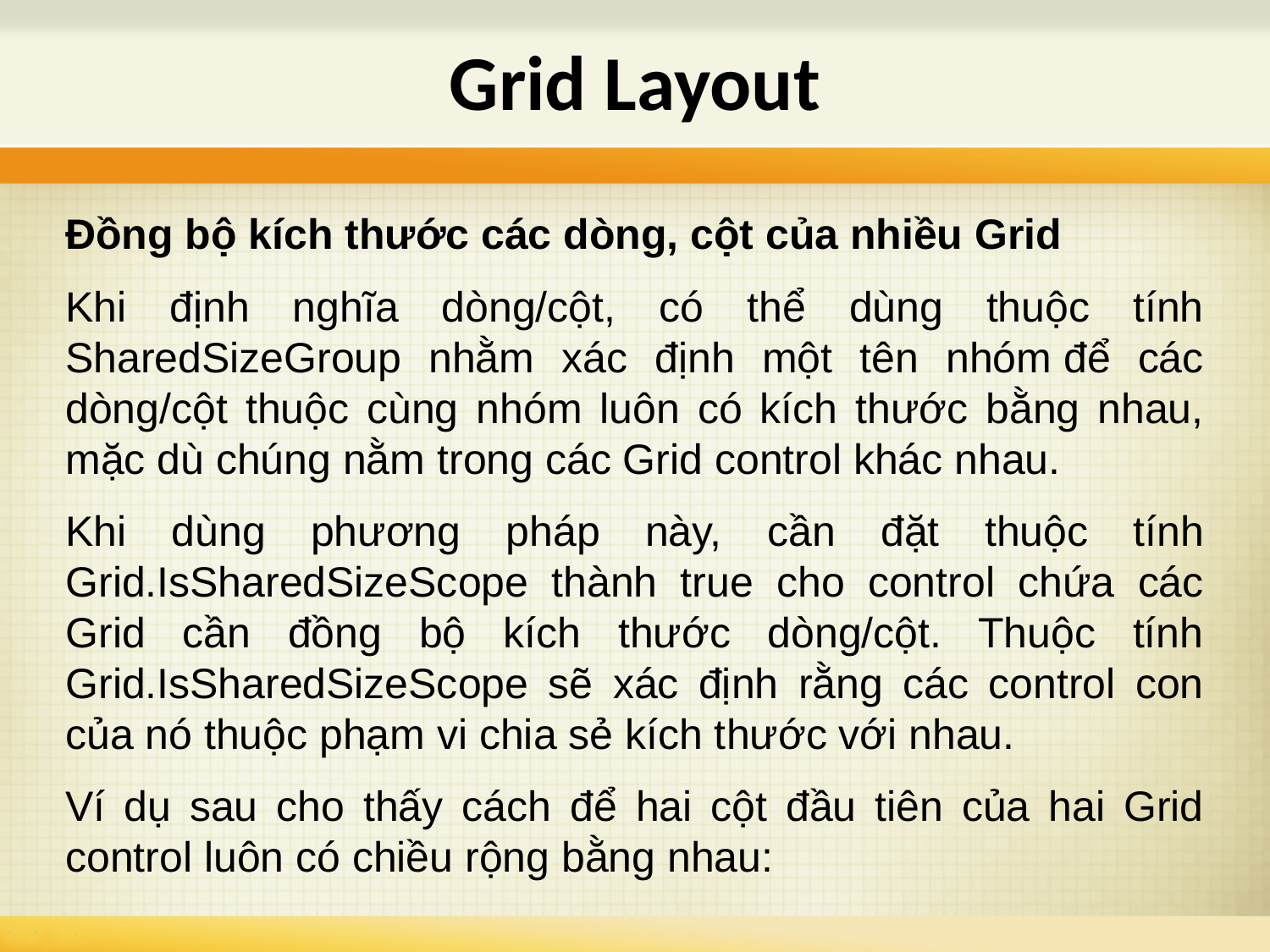

# Grid Layout
Đồng bộ kích thước các dòng, cột của nhiều Grid
Khi định nghĩa dòng/cột, có thể dùng thuộc tính SharedSizeGroup nhằm xác định một tên nhóm để các dòng/cột thuộc cùng nhóm luôn có kích thước bằng nhau, mặc dù chúng nằm trong các Grid control khác nhau.
Khi dùng phương pháp này, cần đặt thuộc tính Grid.IsSharedSizeScope thành true cho control chứa các Grid cần đồng bộ kích thước dòng/cột. Thuộc tính Grid.IsSharedSizeScope sẽ xác định rằng các control con của nó thuộc phạm vi chia sẻ kích thước với nhau.
Ví dụ sau cho thấy cách để hai cột đầu tiên của hai Grid control luôn có chiều rộng bằng nhau: